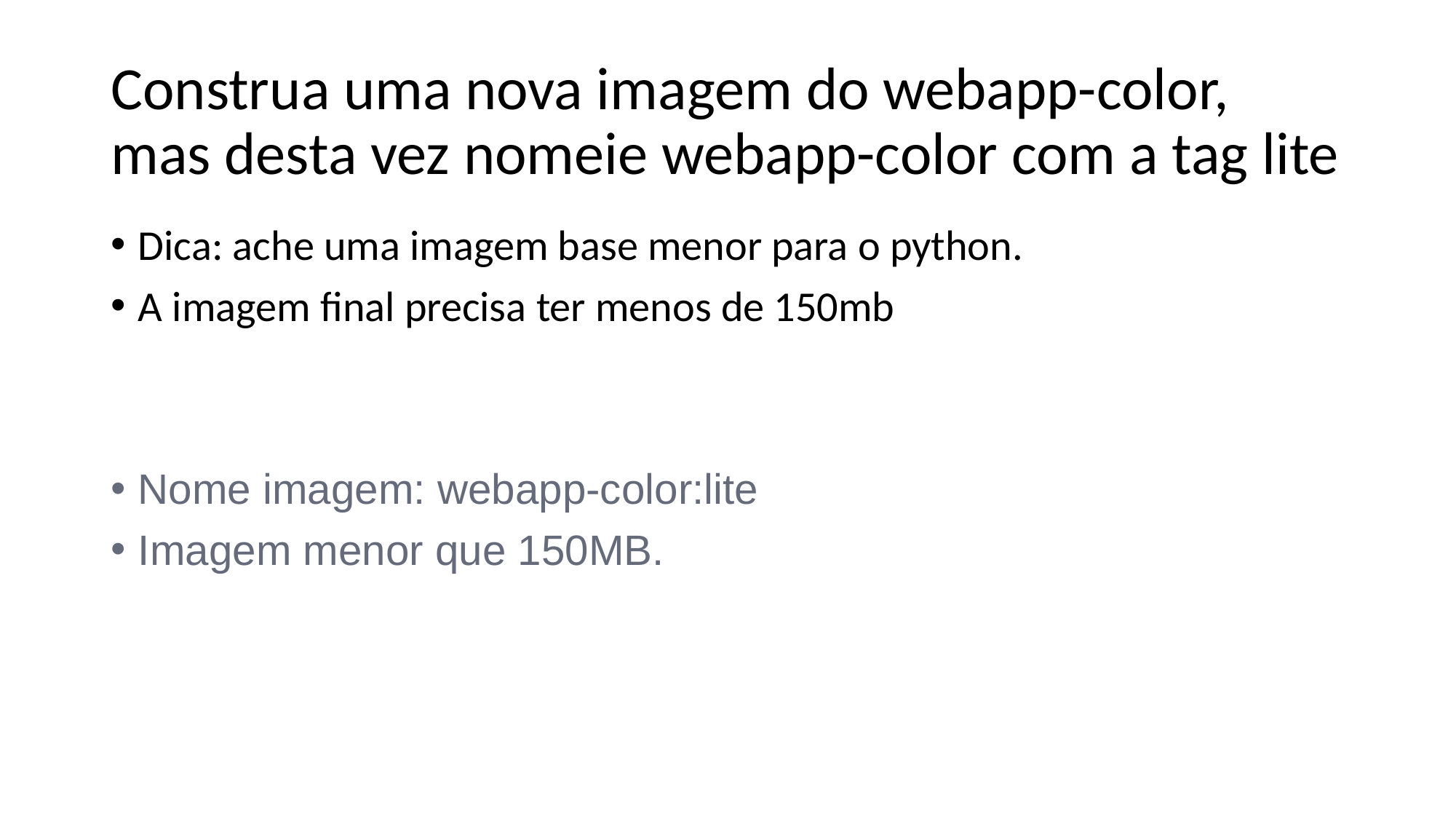

# Construa uma nova imagem do webapp-color, mas desta vez nomeie webapp-color com a tag lite
Dica: ache uma imagem base menor para o python.
A imagem final precisa ter menos de 150mb

Nome imagem: webapp-color:lite
Imagem menor que 150MB.